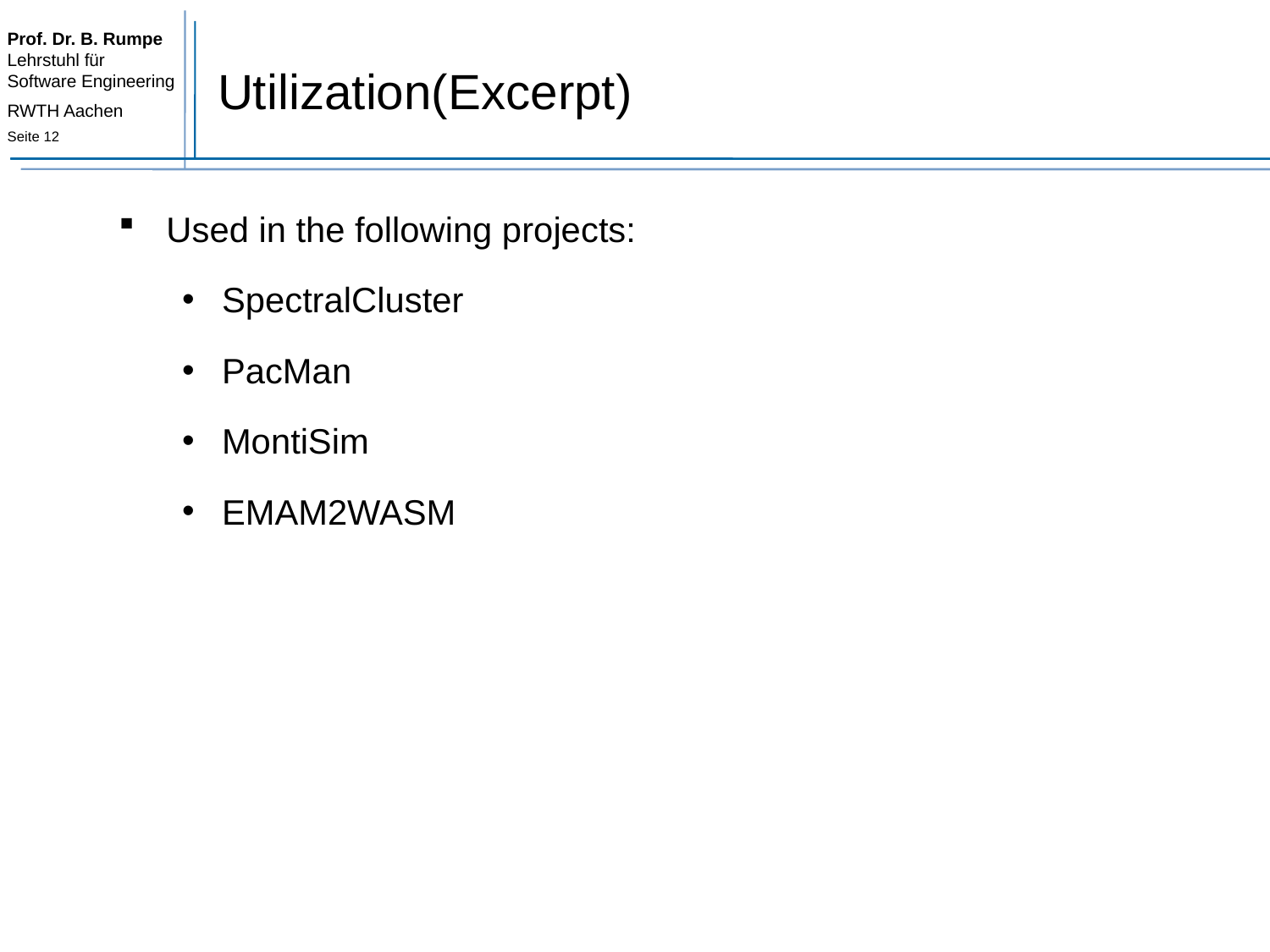

# Utilization(Excerpt)
Used in the following projects:
SpectralCluster
PacMan
MontiSim
EMAM2WASM